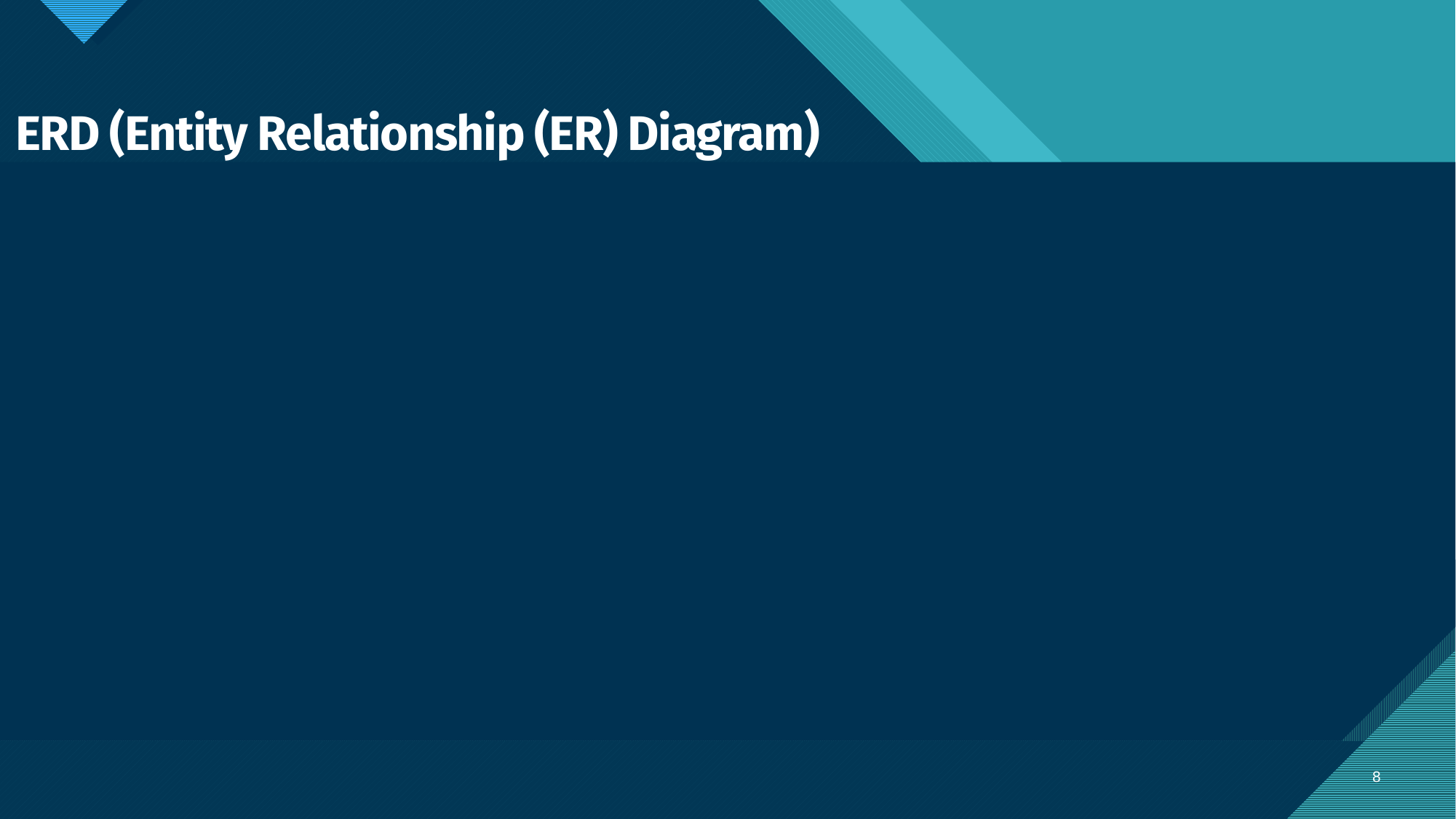

# ERD (Entity Relationship (ER) Diagram)
8